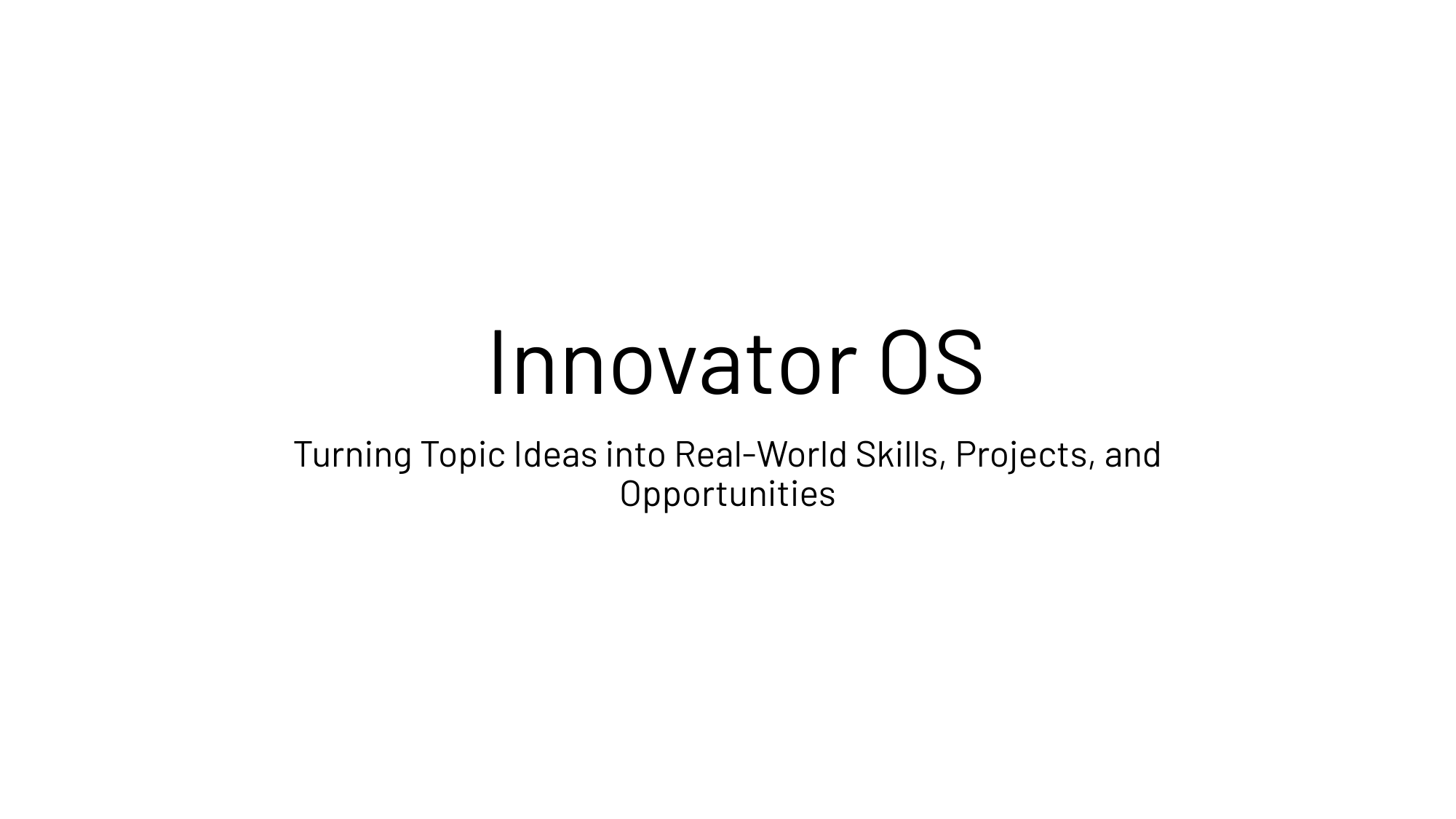

# Innovator OS
Turning Topic Ideas into Real-World Skills, Projects, and Opportunities